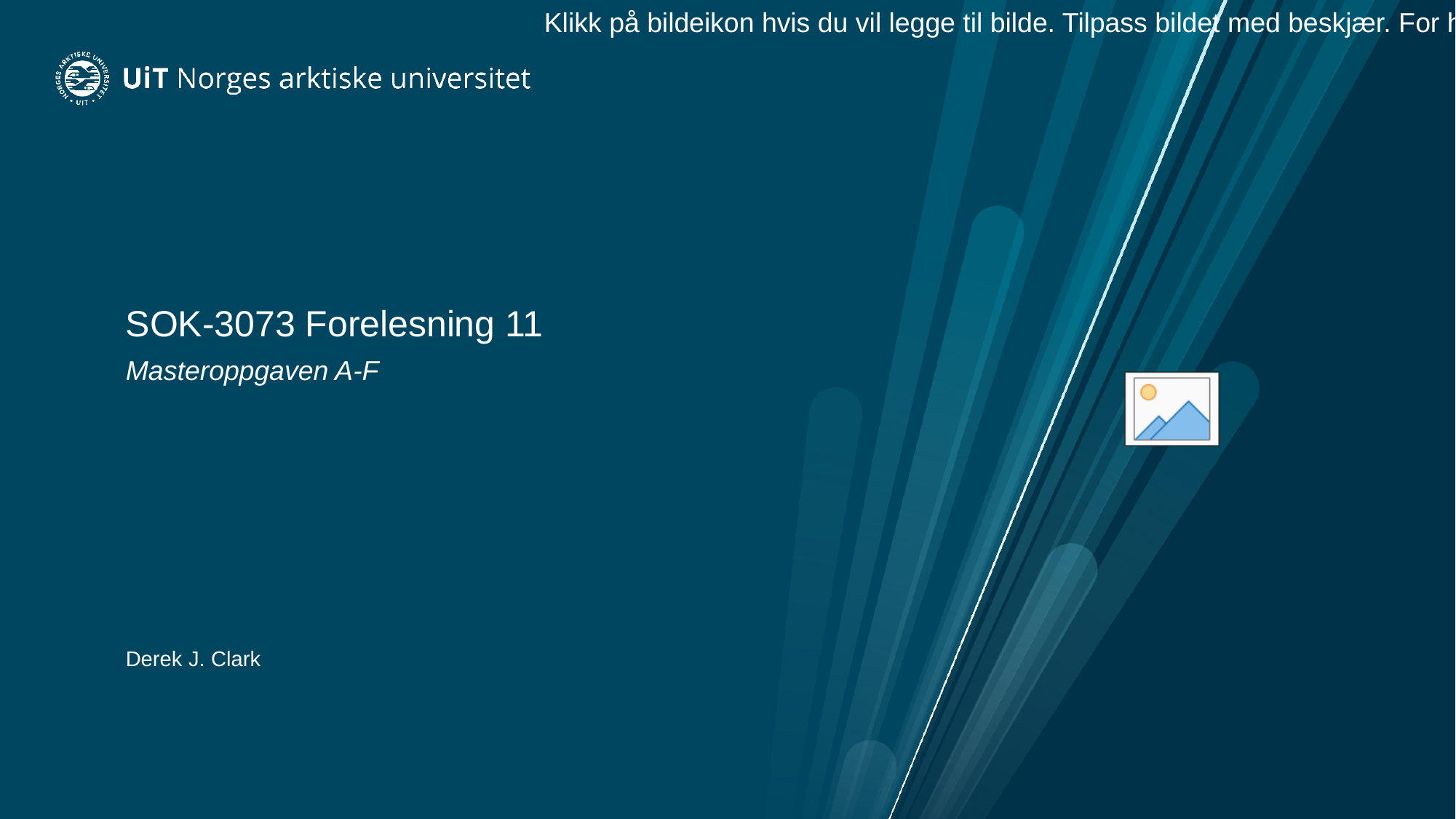

# SOK-3073 Forelesning 11
Masteroppgaven A-F
Derek J. Clark